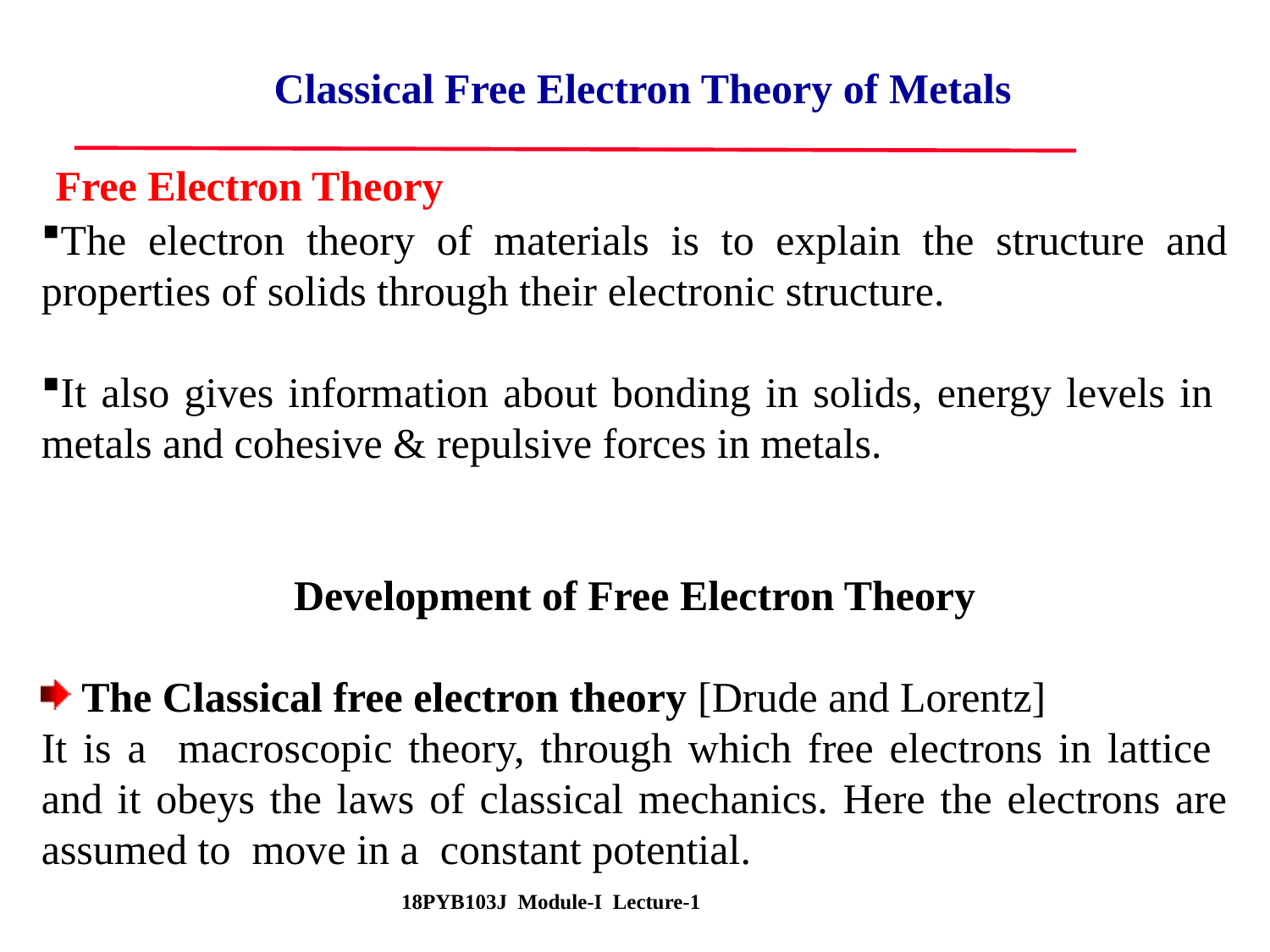

Classical Free Electron Theory of Metals

 Free Electron Theory
The electron theory of materials is to explain the structure and properties of solids through their electronic structure.

It also gives information about bonding in solids, energy levels in  metals and cohesive & repulsive forces in metals.

Development of Free Electron Theory

 The Classical free electron theory [Drude and Lorentz]
It is a  macroscopic theory, through which free electrons in lattice  and it obeys the laws of classical mechanics. Here the electrons are assumed to  move in a  constant potential.

18PYB103J  Module-I  Lecture-1